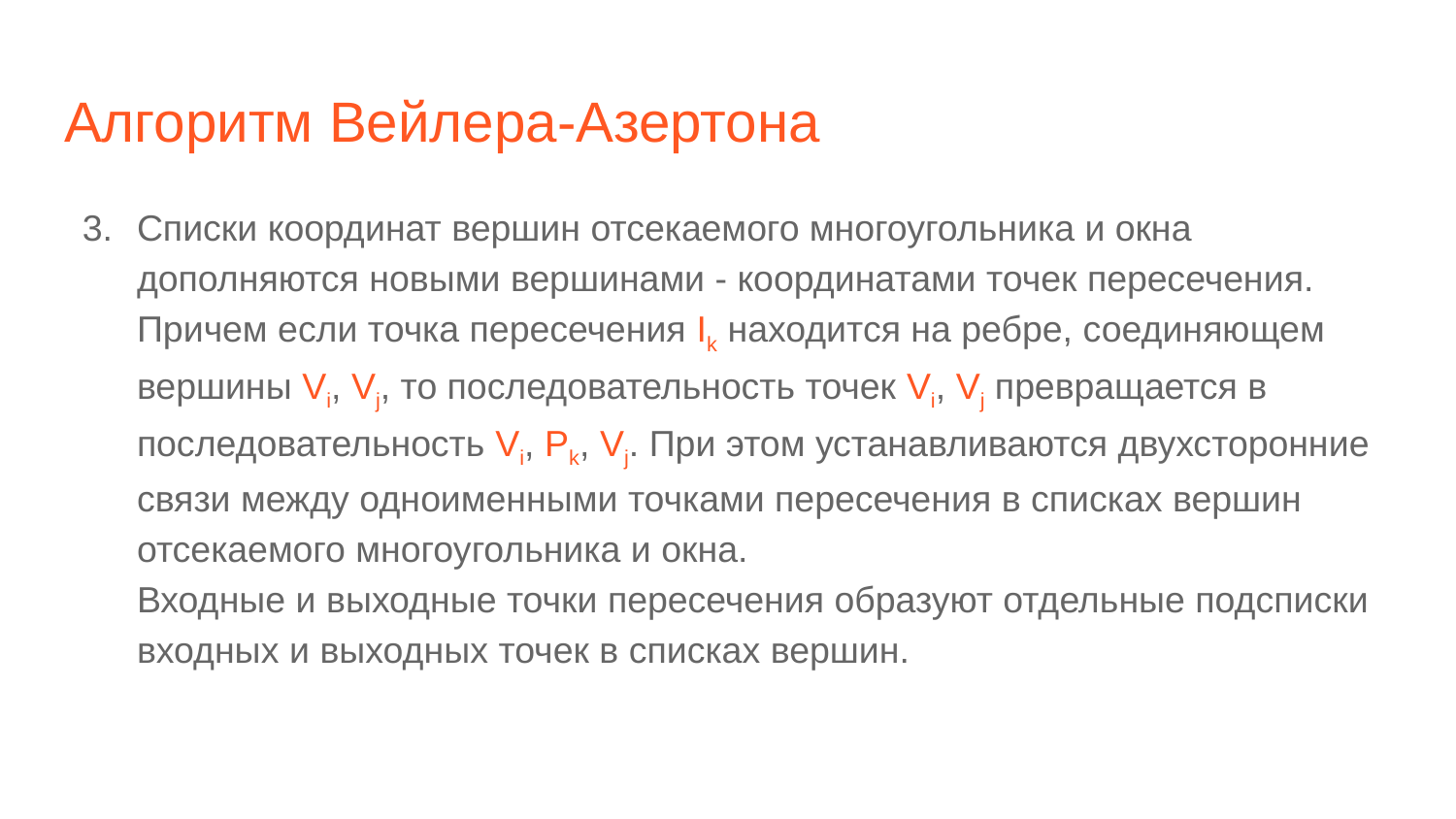

# Алгоритм Вейлера-Азертона
Списки координат вершин отсекаемого многоугольника и окна дополняются новыми вершинами - координатами точек пересечения. Причем если точка пересечения Ik находится на ребре, соединяющем вершины Vi, Vj, то последовательность точек Vi, Vj превращается в последовательность Vi, Pk, Vj. При этом устанавливаются двухсторонние связи между одноименными точками пересечения в списках вершин отсекаемого многоугольника и окна.
Входные и выходные точки пересечения образуют отдельные подсписки входных и выходных точек в списках вершин.